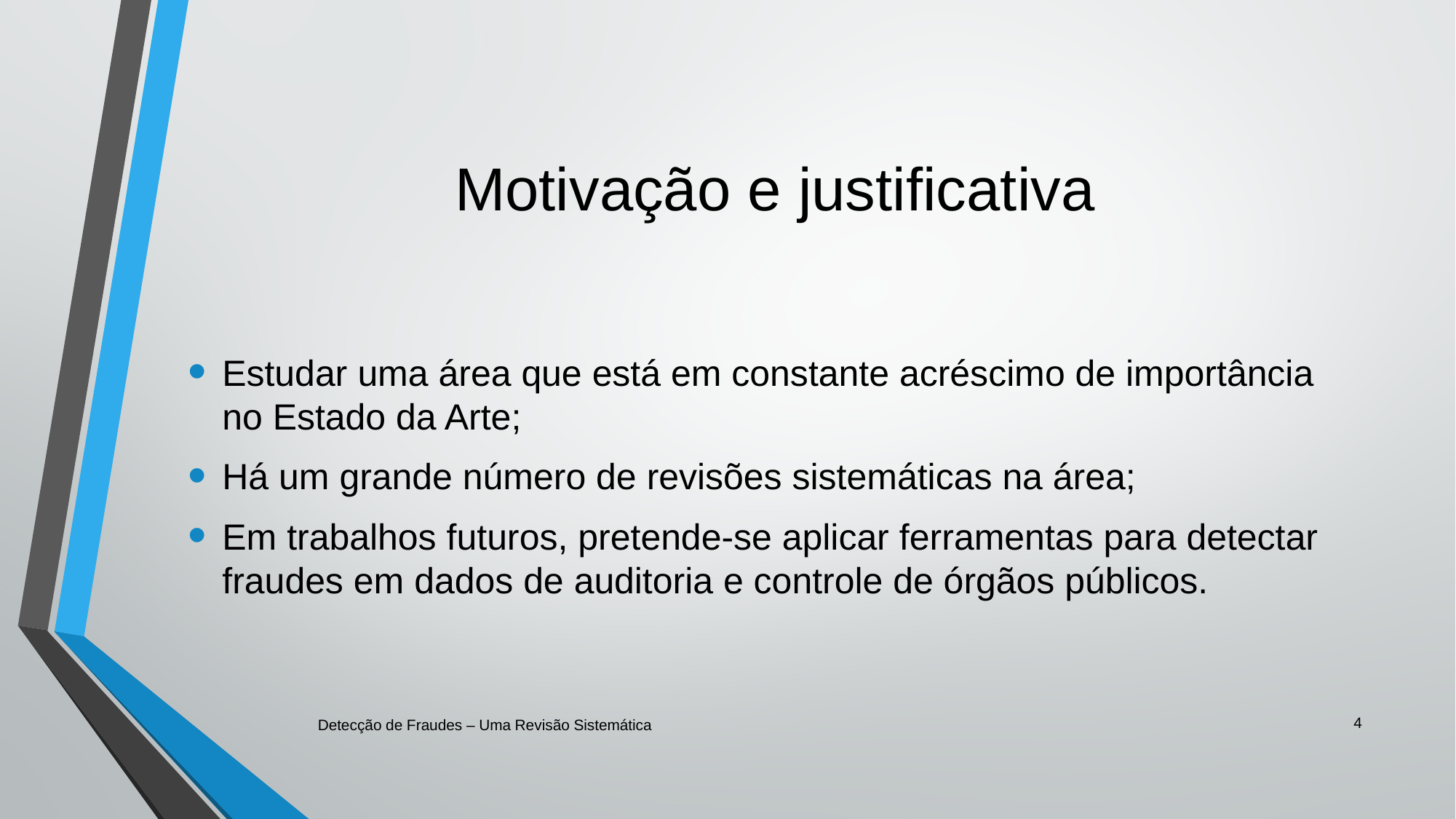

# Motivação e justificativa
Estudar uma área que está em constante acréscimo de importância no Estado da Arte;
Há um grande número de revisões sistemáticas na área;
Em trabalhos futuros, pretende-se aplicar ferramentas para detectar fraudes em dados de auditoria e controle de órgãos públicos.

4
Detecção de Fraudes – Uma Revisão Sistemática